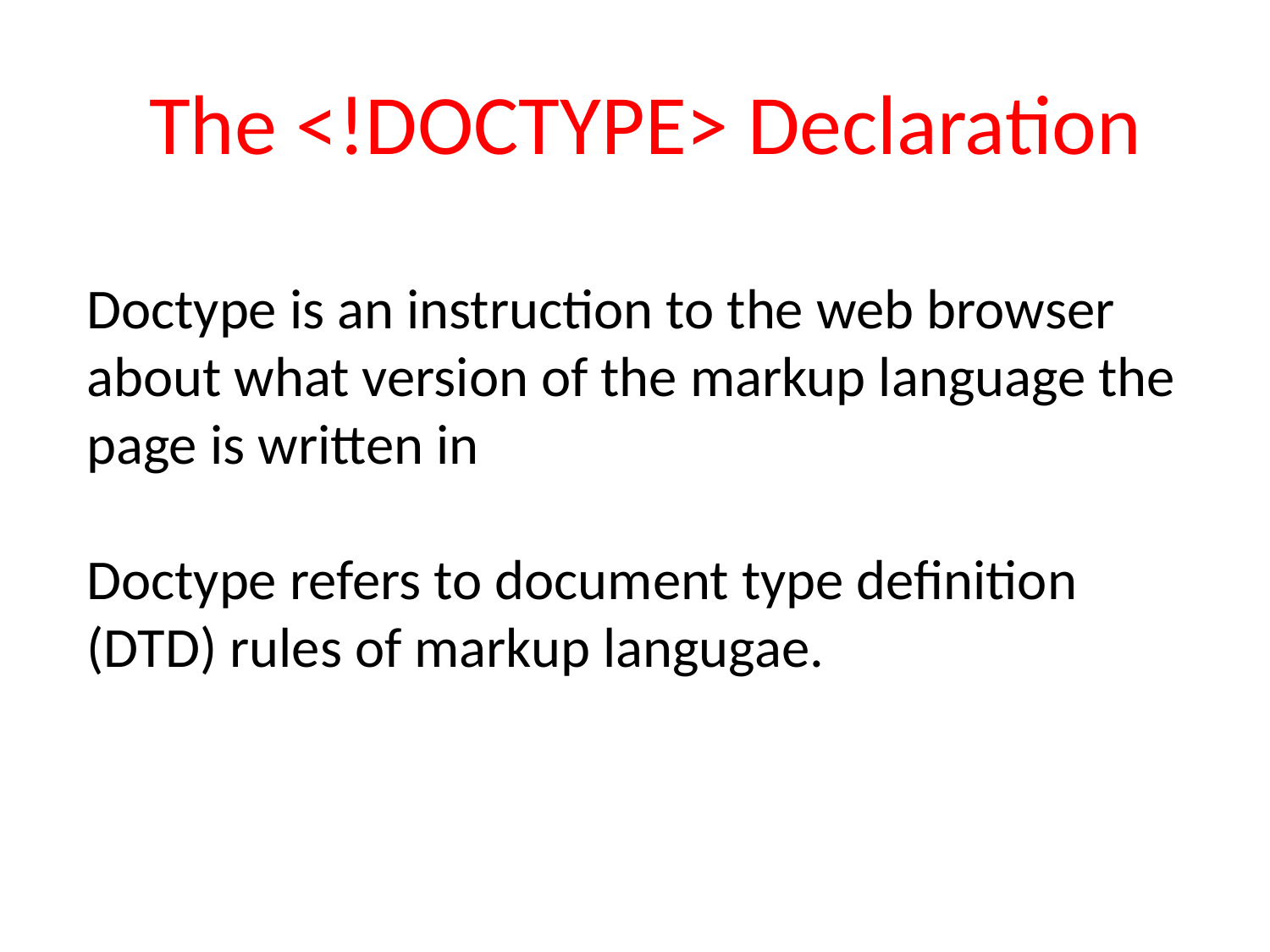

The <!DOCTYPE> Declaration

Doctype is an instruction to the web browser about what version of the markup language the page is written in

Doctype refers to document type definition (DTD) rules of markup langugae.